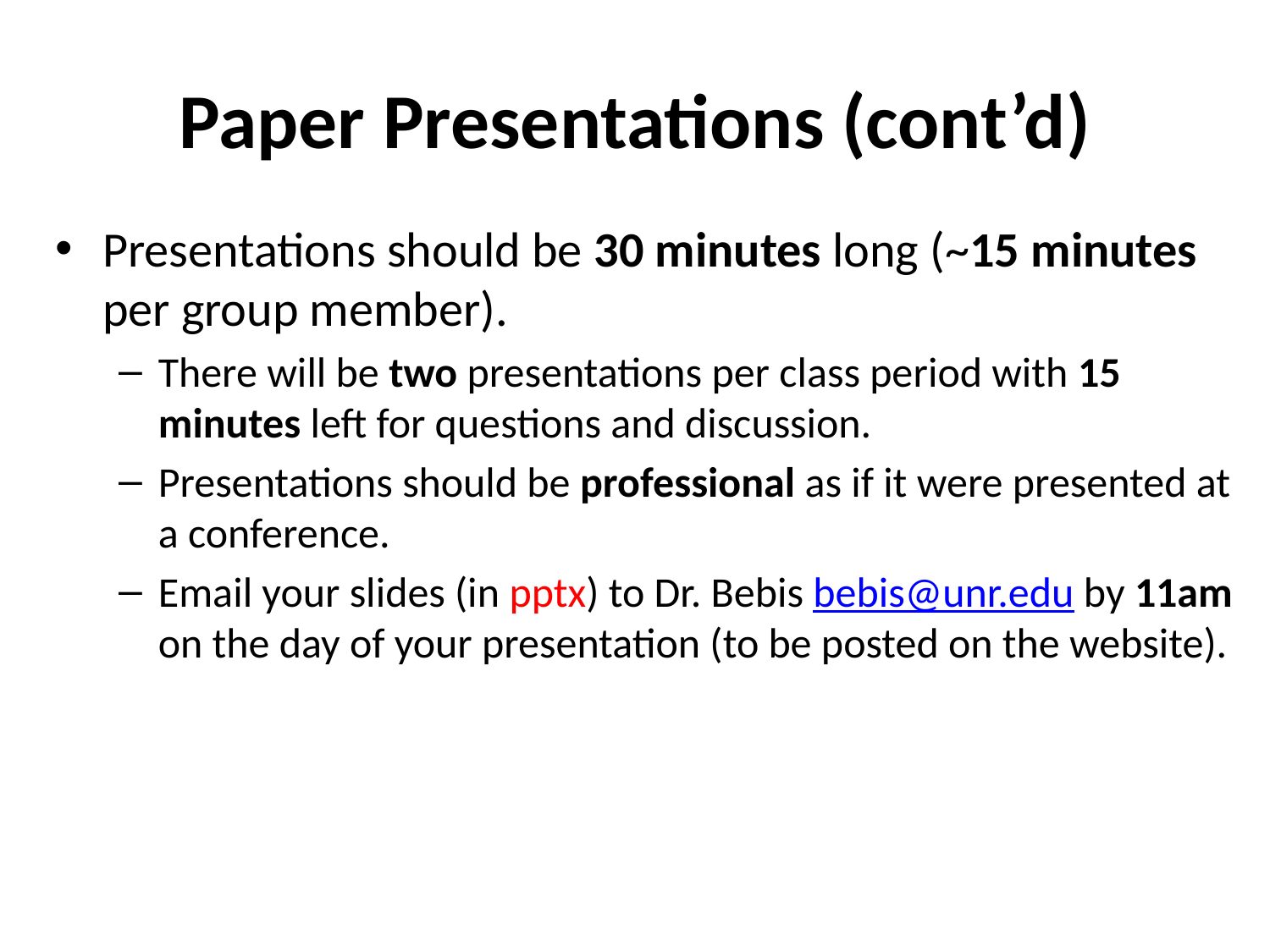

# Paper Presentations (cont’d)
Presentations should be 30 minutes long (~15 minutes per group member).
There will be two presentations per class period with 15 minutes left for questions and discussion.
Presentations should be professional as if it were presented at a conference.
Email your slides (in pptx) to Dr. Bebis bebis@unr.edu by 11am on the day of your presentation (to be posted on the website).